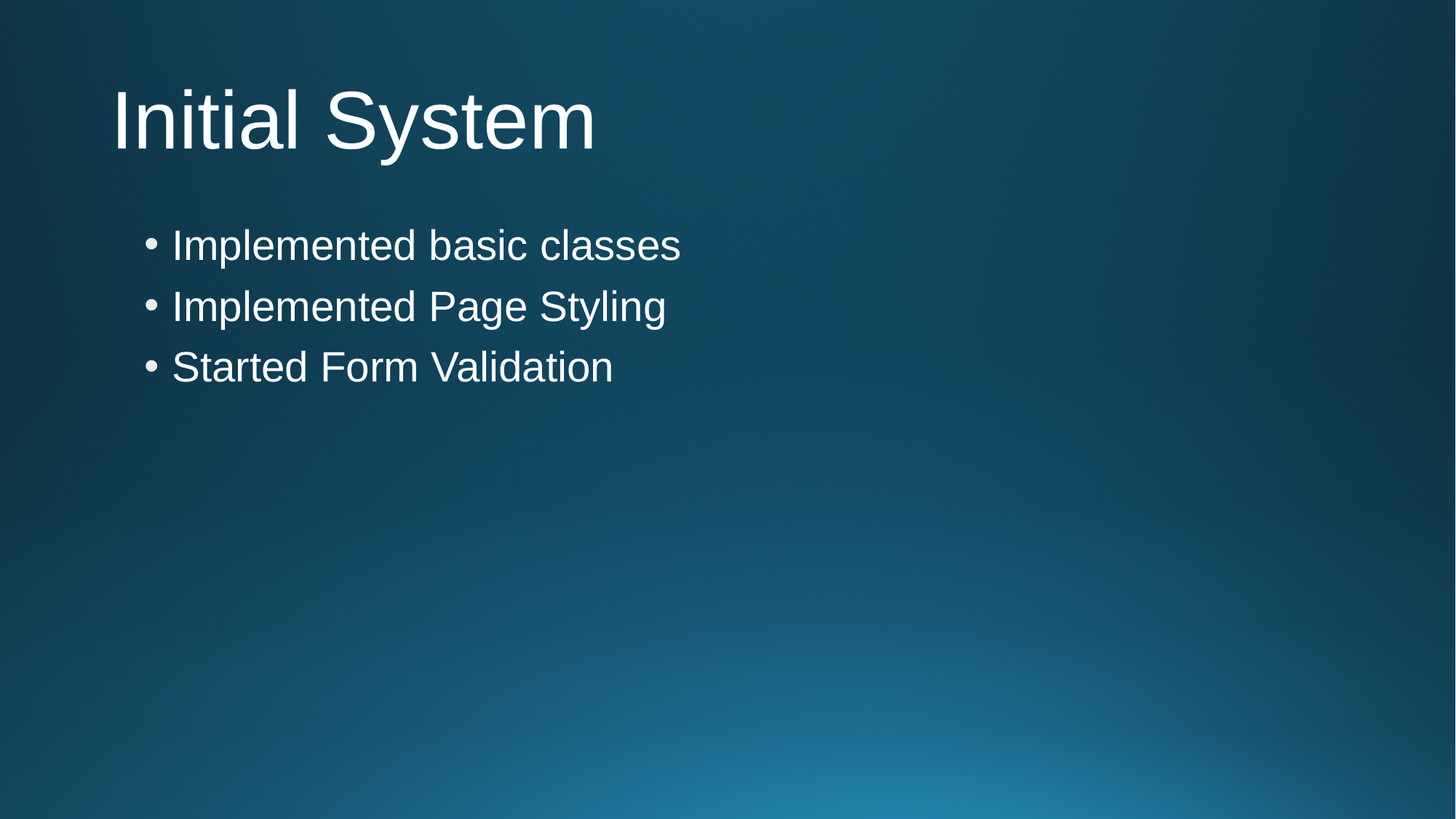

# Initial System
Implemented basic classes
Implemented Page Styling
Started Form Validation